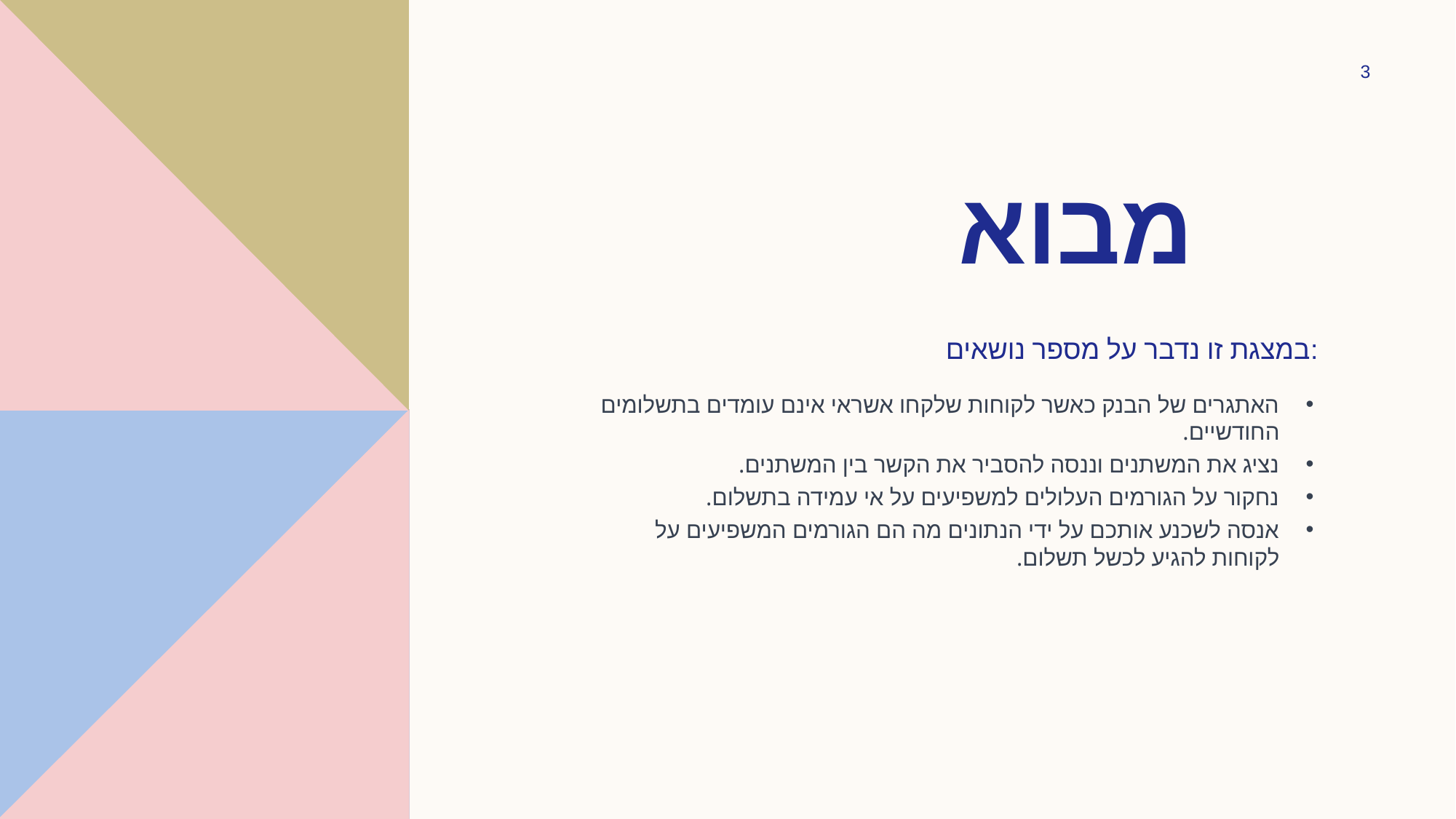

3
# מבוא
במצגת זו נדבר על מספר נושאים:
האתגרים של הבנק כאשר לקוחות שלקחו אשראי אינם עומדים בתשלומים החודשיים.
נציג את המשתנים וננסה להסביר את הקשר בין המשתנים.
נחקור על הגורמים העלולים למשפיעים על אי עמידה בתשלום.
אנסה לשכנע אותכם על ידי הנתונים מה הם הגורמים המשפיעים על לקוחות להגיע לכשל תשלום.